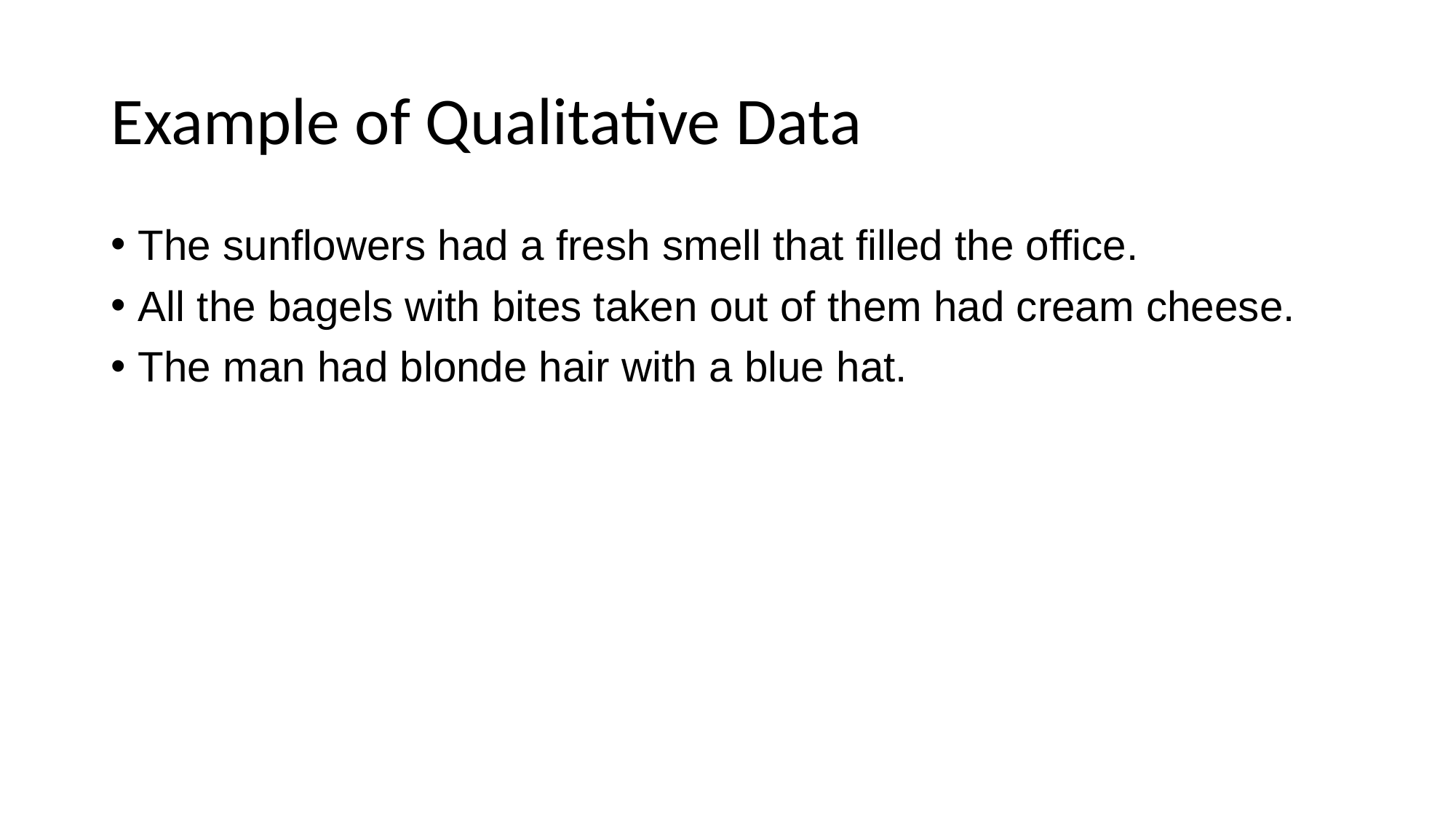

# Example of Qualitative Data
The sunflowers had a fresh smell that filled the office.
All the bagels with bites taken out of them had cream cheese.
The man had blonde hair with a blue hat.